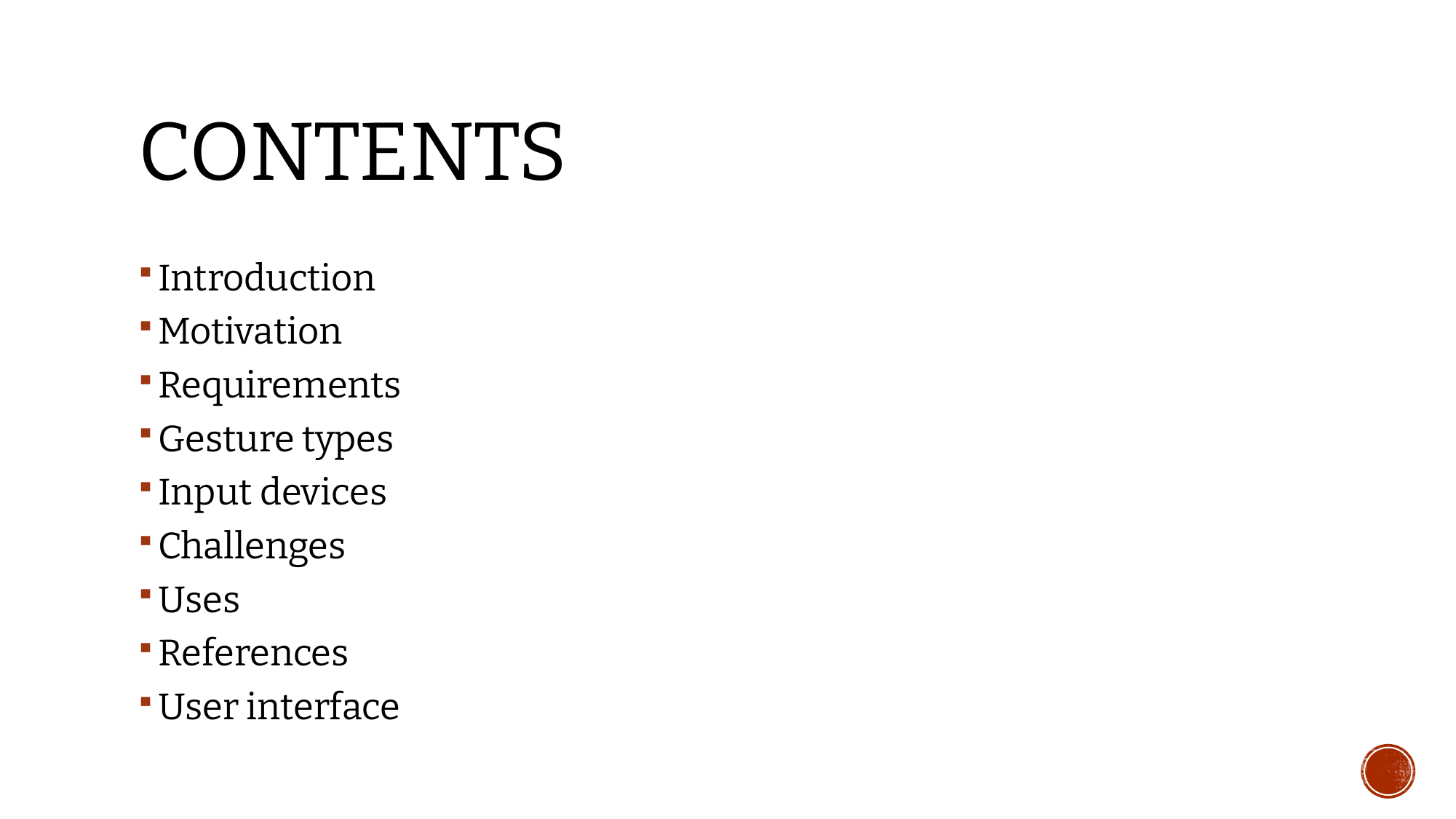

# contents
Introduction
Motivation
Requirements
Gesture types
Input devices
Challenges
Uses
References
User interface